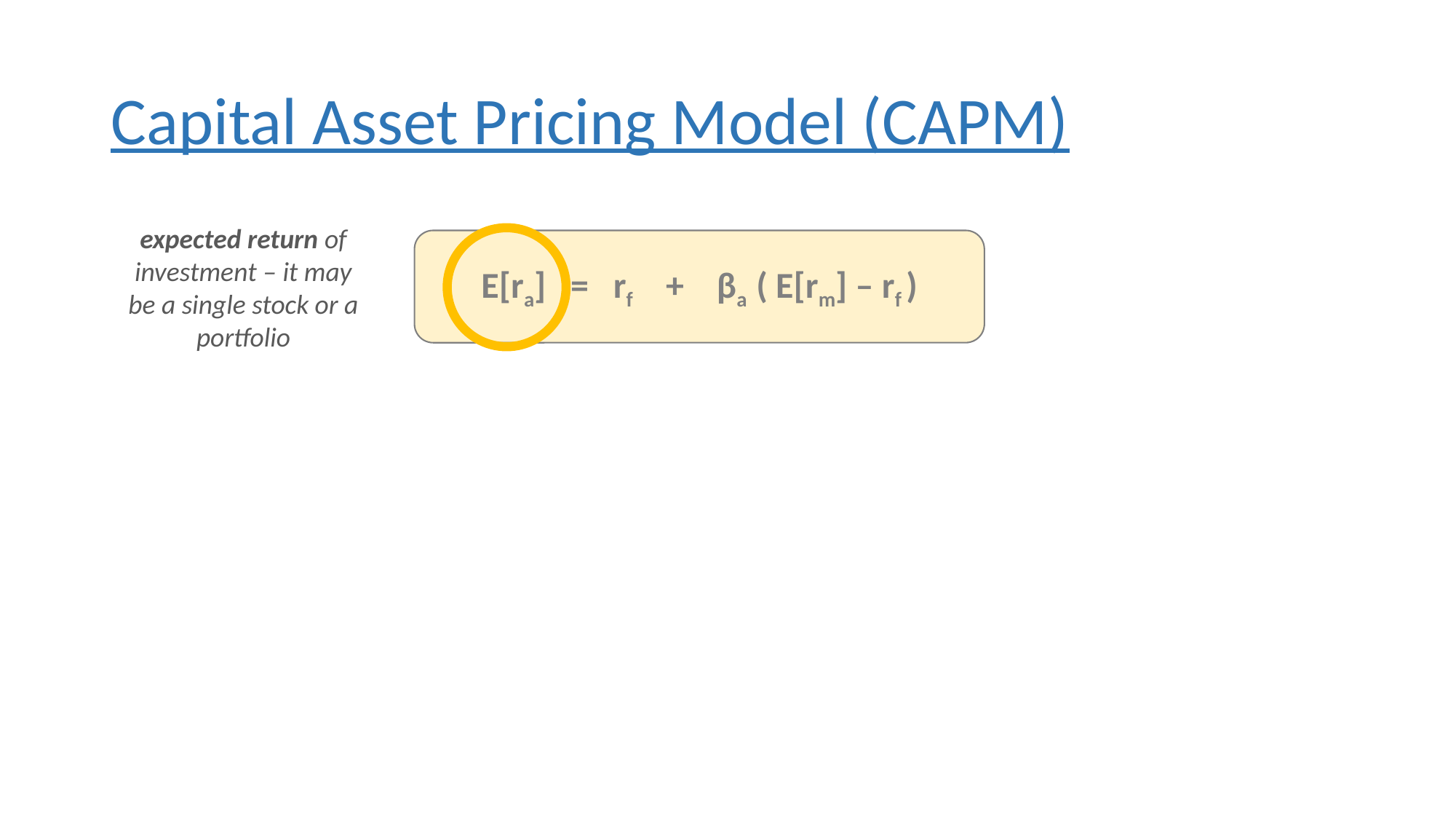

# Capital Asset Pricing Model (CAPM)
expected return of investment – it may be a single stock or a portfolio

E[ra]   =   rf    +    βa  ( E[rm] – rf )